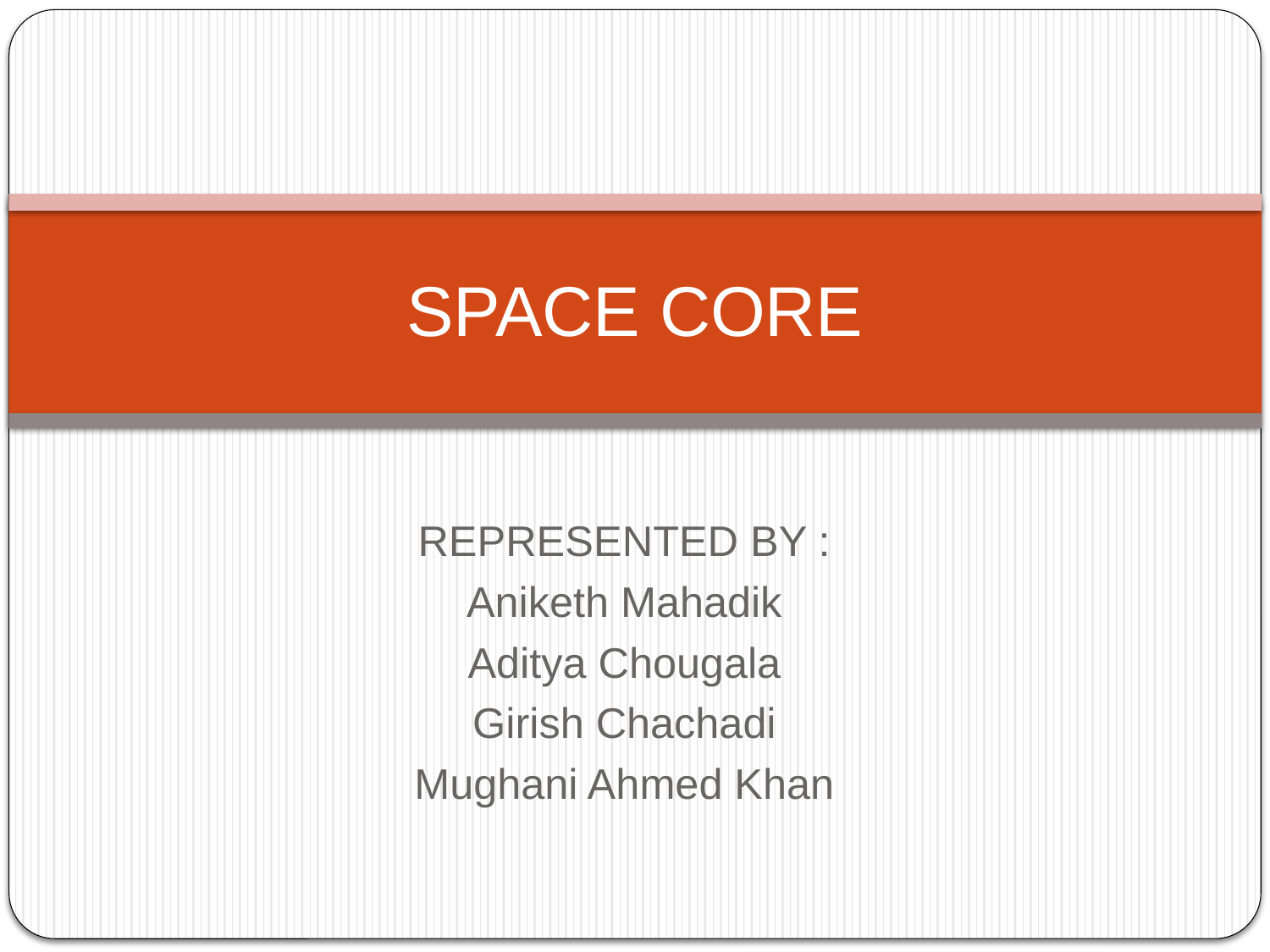

# SPACE CORE
REPRESENTED BY :
Aniketh Mahadik
Aditya Chougala
Girish Chachadi
Mughani Ahmed Khan